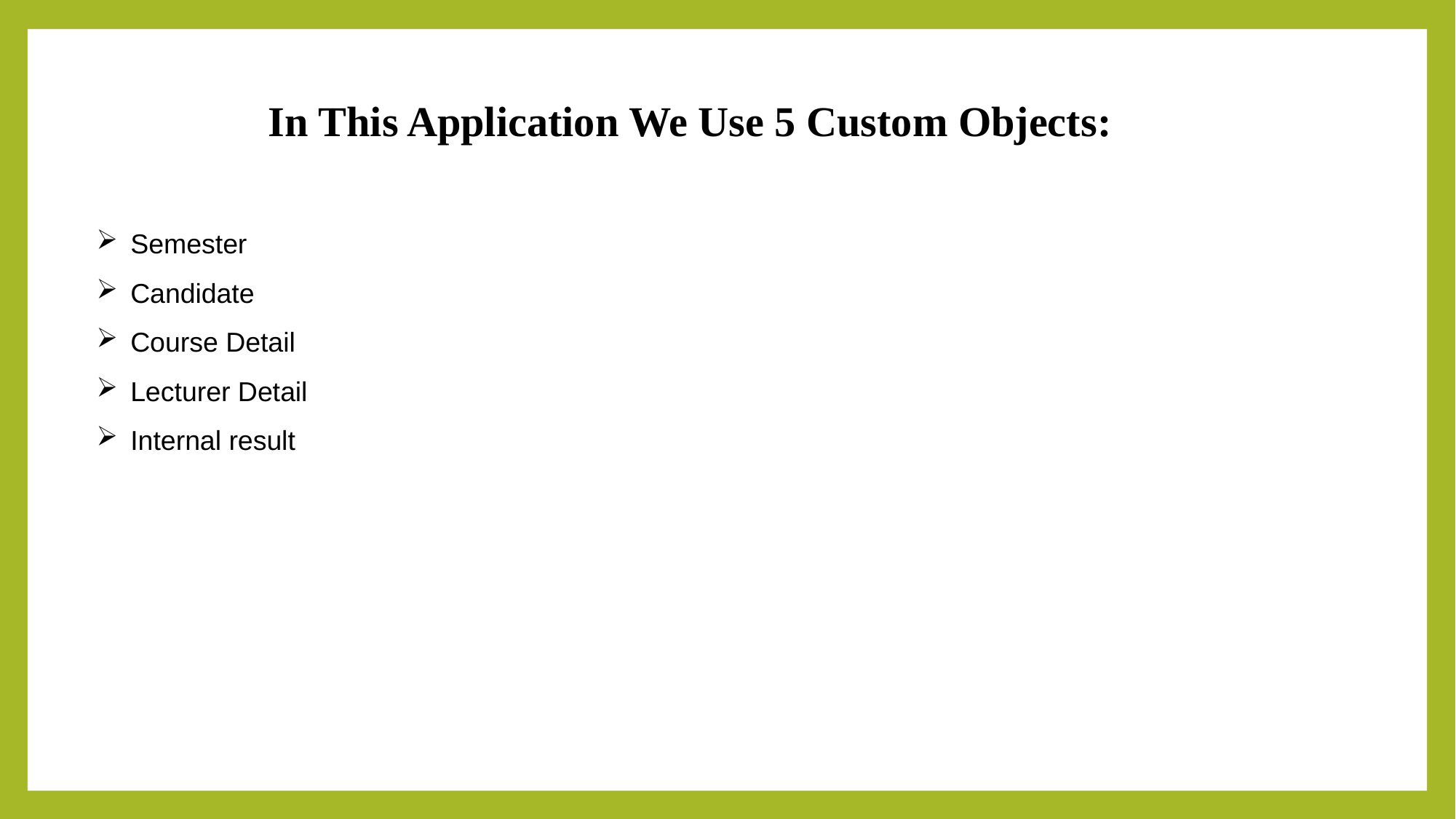

In This Application We Use 5 Custom Objects:
Semester
Candidate
Course Detail
Lecturer Detail
Internal result